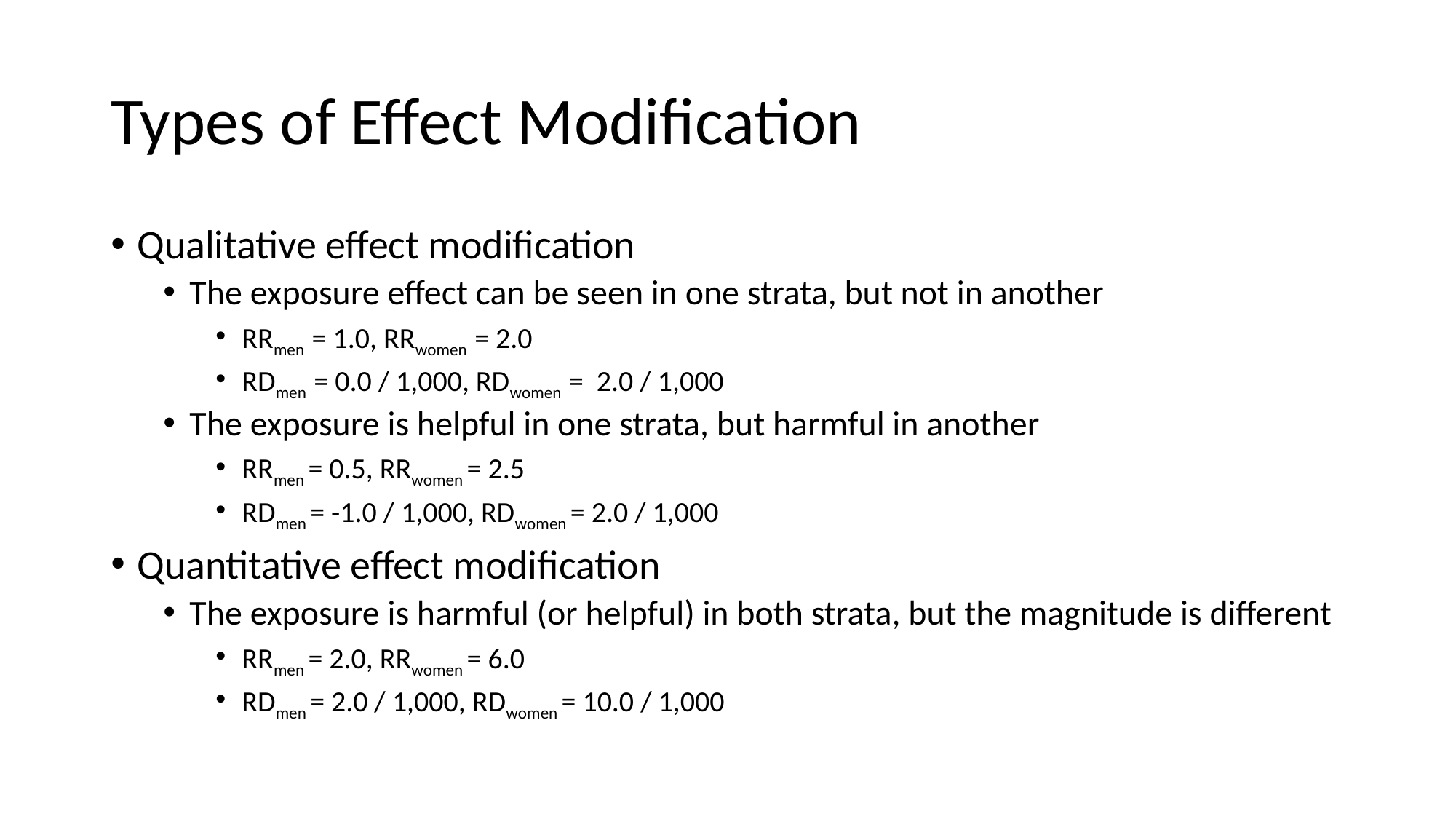

# Types of Effect Modification
Qualitative effect modification
The exposure effect can be seen in one strata, but not in another
RRmen  = 1.0, RRwomen  = 2.0
RDmen  = 0.0 / 1,000, RDwomen  =  2.0 / 1,000
The exposure is helpful in one strata, but harmful in another
RRmen = 0.5, RRwomen = 2.5
RDmen = -1.0 / 1,000, RDwomen = 2.0 / 1,000
Quantitative effect modification
The exposure is harmful (or helpful) in both strata, but the magnitude is different
RRmen = 2.0, RRwomen = 6.0
RDmen = 2.0 / 1,000, RDwomen = 10.0 / 1,000